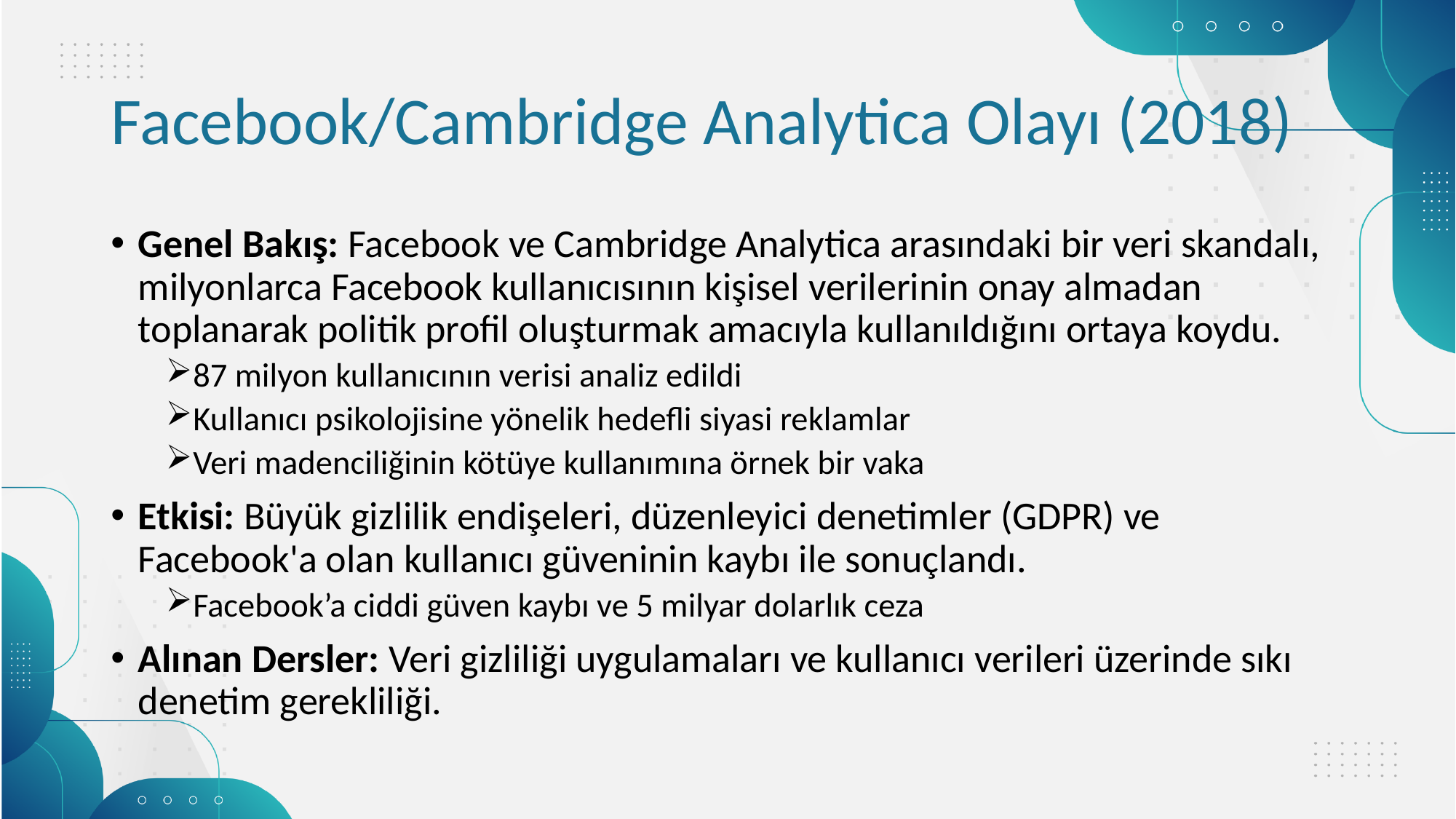

# Facebook/Cambridge Analytica Olayı (2018)
Genel Bakış: Facebook ve Cambridge Analytica arasındaki bir veri skandalı, milyonlarca Facebook kullanıcısının kişisel verilerinin onay almadan toplanarak politik profil oluşturmak amacıyla kullanıldığını ortaya koydu.
87 milyon kullanıcının verisi analiz edildi
Kullanıcı psikolojisine yönelik hedefli siyasi reklamlar
Veri madenciliğinin kötüye kullanımına örnek bir vaka
Etkisi: Büyük gizlilik endişeleri, düzenleyici denetimler (GDPR) ve Facebook'a olan kullanıcı güveninin kaybı ile sonuçlandı.
Facebook’a ciddi güven kaybı ve 5 milyar dolarlık ceza
Alınan Dersler: Veri gizliliği uygulamaları ve kullanıcı verileri üzerinde sıkı denetim gerekliliği.